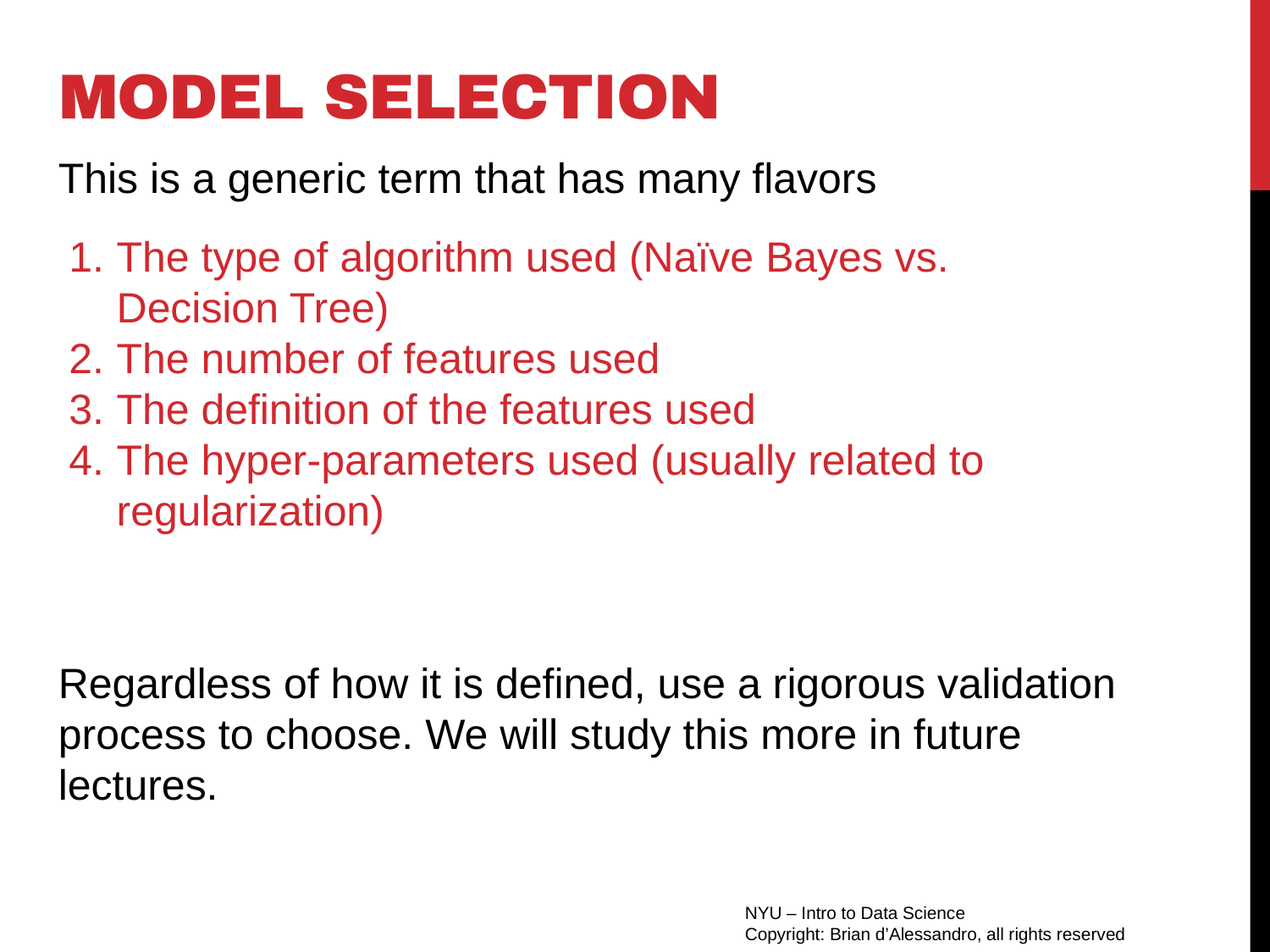

# Model selection
This is a generic term that has many flavors
The type of algorithm used (Naïve Bayes vs. Decision Tree)
The number of features used
The definition of the features used
The hyper-parameters used (usually related to regularization)

Regardless of how it is defined, use a rigorous validation process to choose. We will study this more in future lectures.